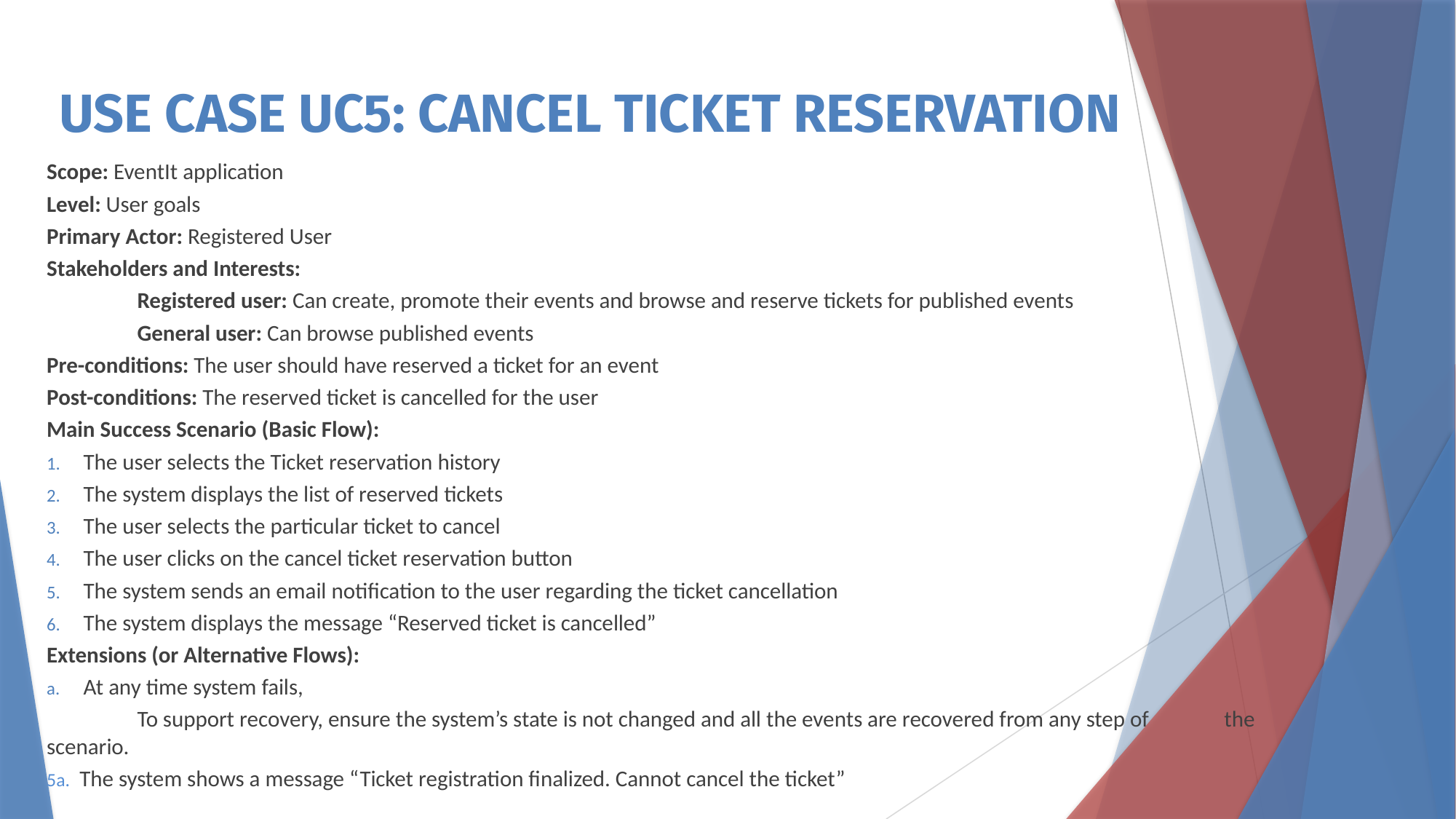

# USE CASE UC5: CANCEL TICKET RESERVATION
Scope: EventIt application
Level: User goals
Primary Actor: Registered User
Stakeholders and Interests:
	Registered user: Can create, promote their events and browse and reserve tickets for published events
	General user: Can browse published events
Pre-conditions: The user should have reserved a ticket for an event
Post-conditions: The reserved ticket is cancelled for the user
Main Success Scenario (Basic Flow):
The user selects the Ticket reservation history
The system displays the list of reserved tickets
The user selects the particular ticket to cancel
The user clicks on the cancel ticket reservation button
The system sends an email notification to the user regarding the ticket cancellation
The system displays the message “Reserved ticket is cancelled”
Extensions (or Alternative Flows):
At any time system fails,
	To support recovery, ensure the system’s state is not changed and all the events are recovered from any step of 	the scenario.
5a.  The system shows a message “Ticket registration finalized. Cannot cancel the ticket”